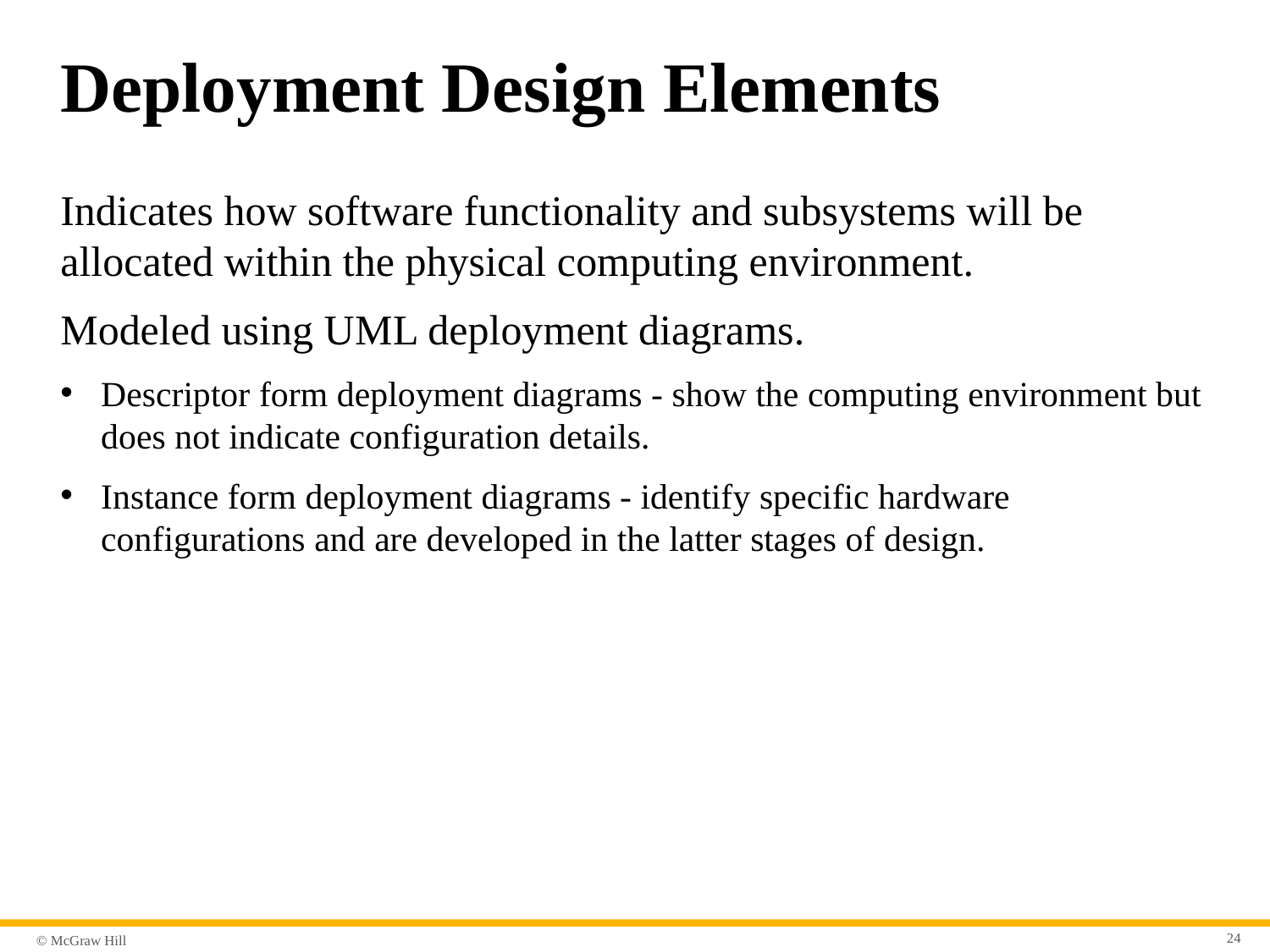

# Deployment Design Elements
Indicates how software functionality and subsystems will be allocated within the physical computing environment.
Modeled using U M L deployment diagrams.
Descriptor form deployment diagrams - show the computing environment but does not indicate configuration details.
Instance form deployment diagrams - identify specific hardware configurations and are developed in the latter stages of design.
24